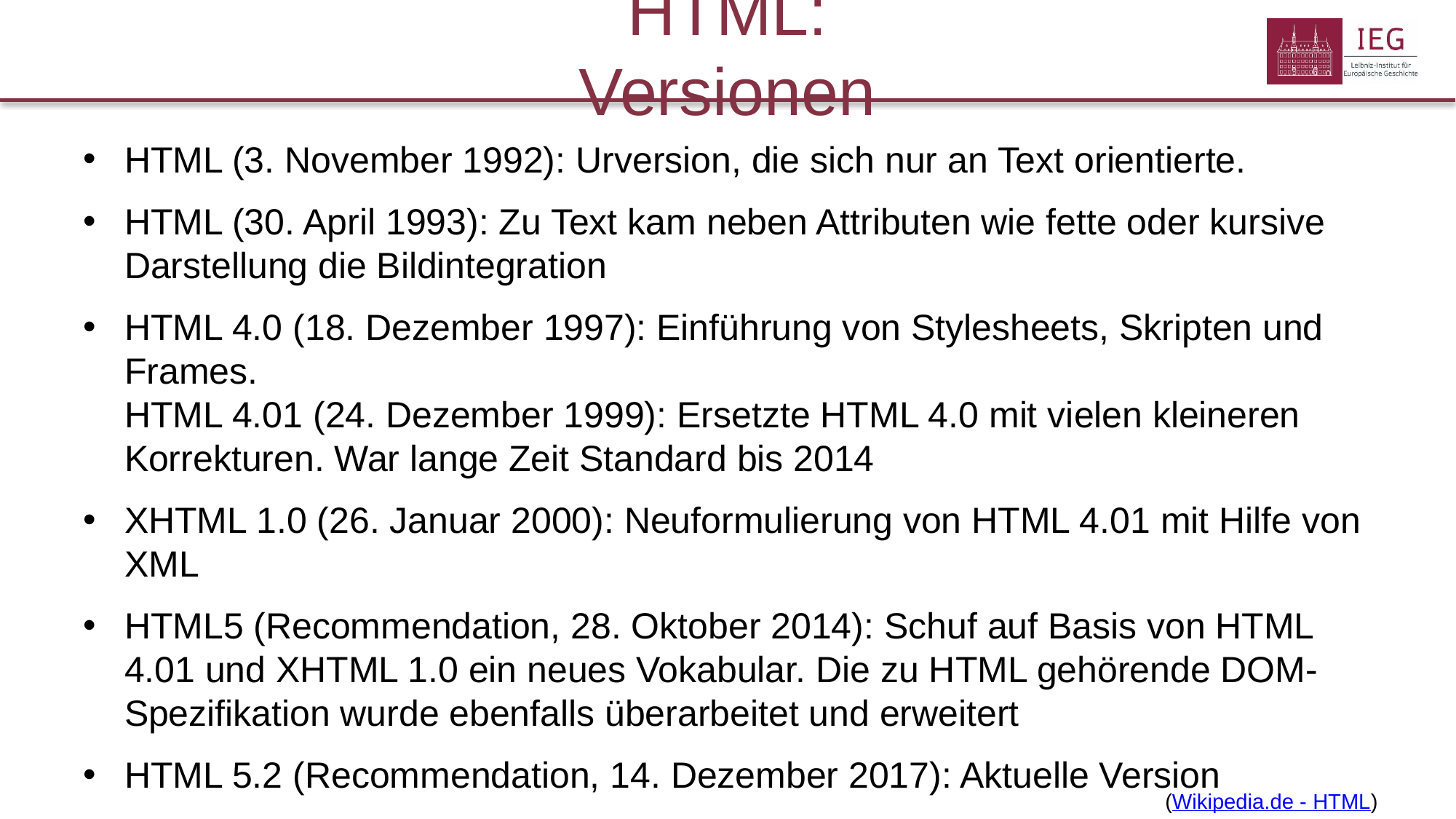

HTML: Versionen
HTML (3. November 1992): Urversion, die sich nur an Text orientierte.
HTML (30. April 1993): Zu Text kam neben Attributen wie fette oder kursive Darstellung die Bildintegration
HTML 4.0 (18. Dezember 1997): Einführung von Stylesheets, Skripten und Frames.
HTML 4.01 (24. Dezember 1999): Ersetzte HTML 4.0 mit vielen kleineren Korrekturen. War lange Zeit Standard bis 2014
XHTML 1.0 (26. Januar 2000): Neuformulierung von HTML 4.01 mit Hilfe von XML
HTML5 (Recommendation, 28. Oktober 2014): Schuf auf Basis von HTML 4.01 und XHTML 1.0 ein neues Vokabular. Die zu HTML gehörende DOM-Spezifikation wurde ebenfalls überarbeitet und erweitert
HTML 5.2 (Recommendation, 14. Dezember 2017): Aktuelle Version
(Wikipedia.de - HTML)